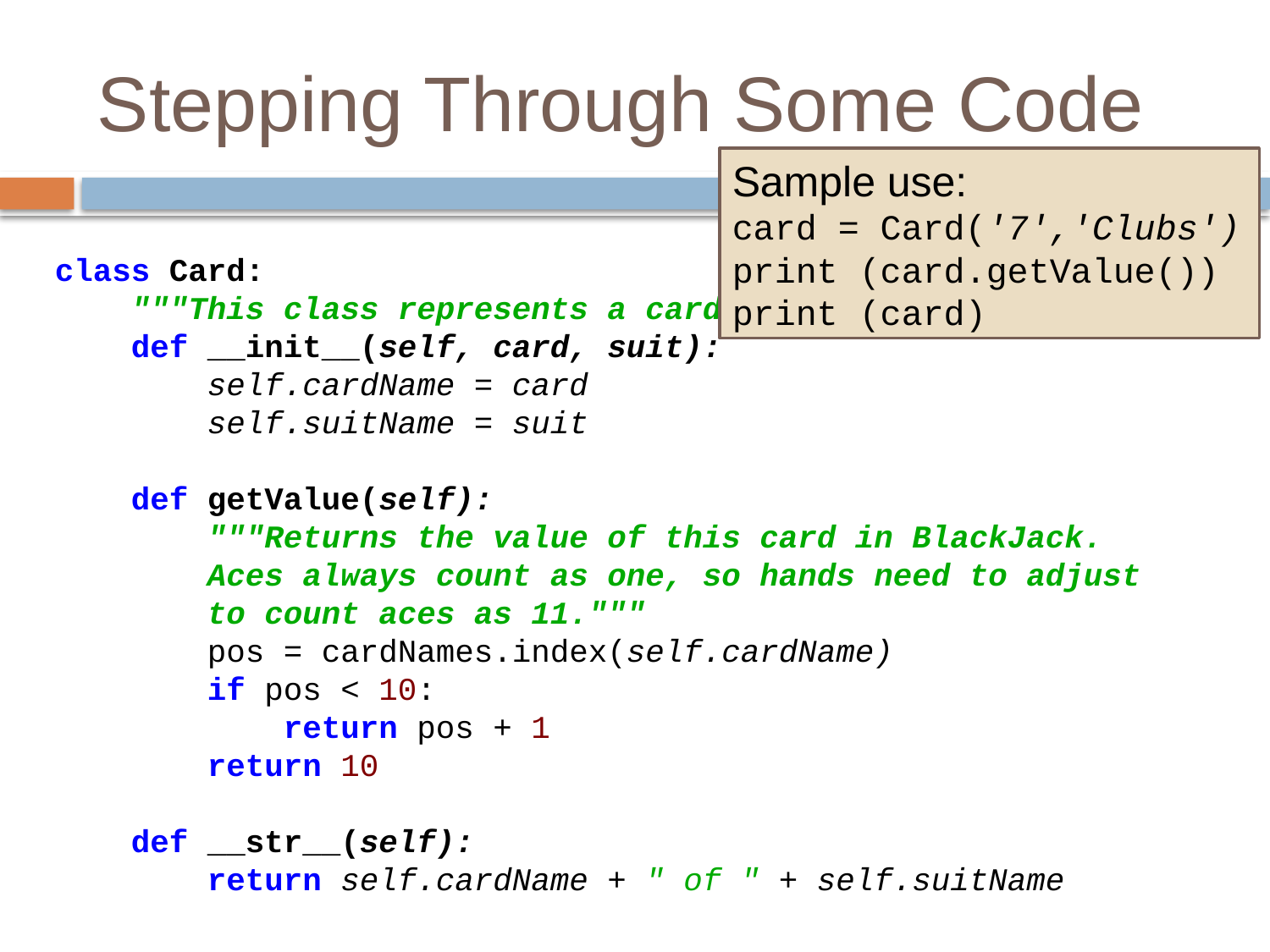

# Stepping Through Some Code
Sample use:
card = Card('7','Clubs')
print (card.getValue())
print (card)
class Card:
    """This class represents a card from a standard deck."""
    def __init__(self, card, suit):
        self.cardName = card
        self.suitName = suit

    def getValue(self):
        """Returns the value of this card in BlackJack.
        Aces always count as one, so hands need to adjust
        to count aces as 11."""
        pos = cardNames.index(self.cardName)
        if pos < 10:
            return pos + 1
        return 10

    def __str__(self):
        return self.cardName + " of " + self.suitName